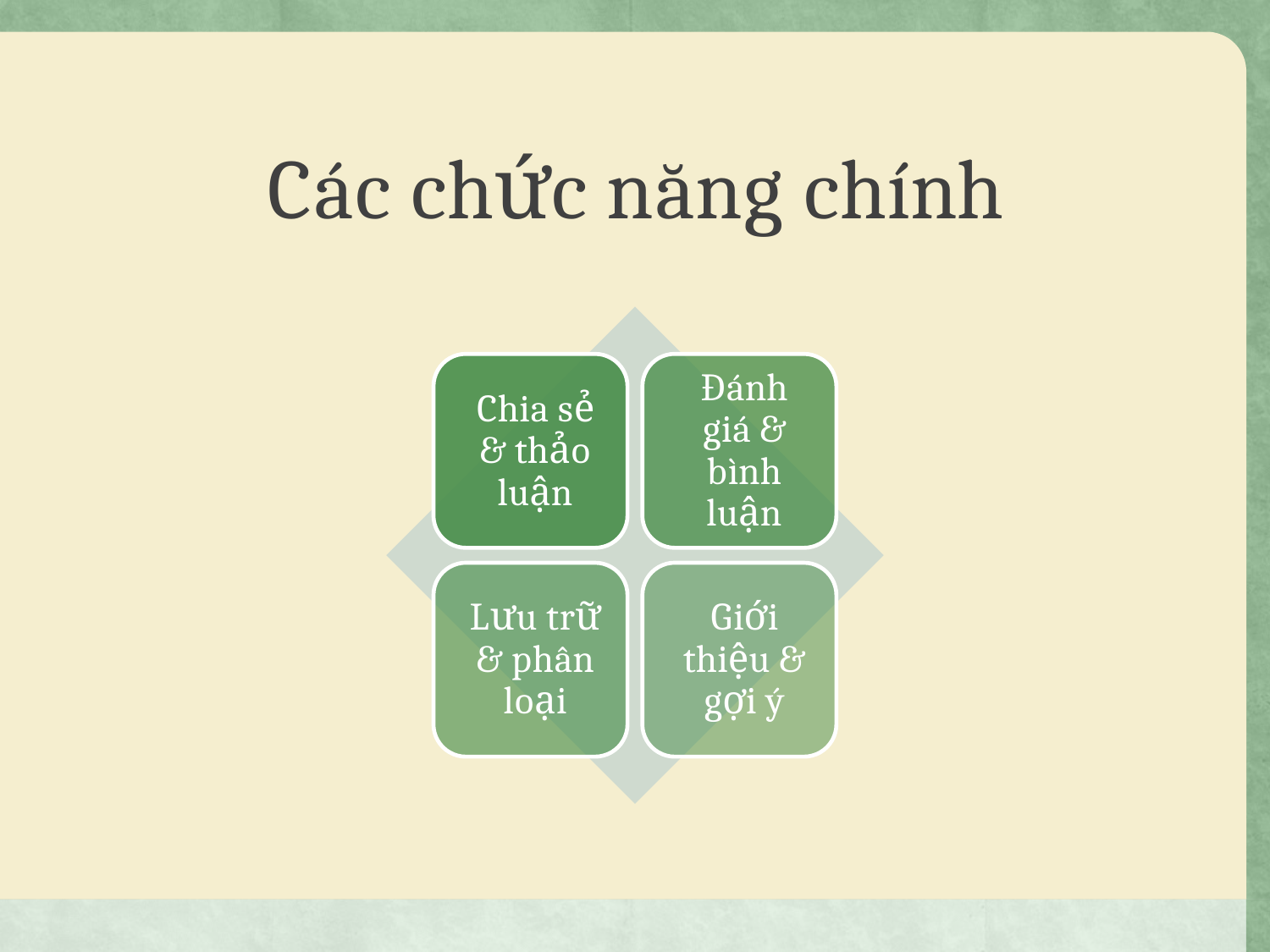

# Các chức năng chính
Chia sẻ & thảo luận
Đánh giá & bình luận
Lưu trữ & phân loại
Giới thiệu & gợi ý